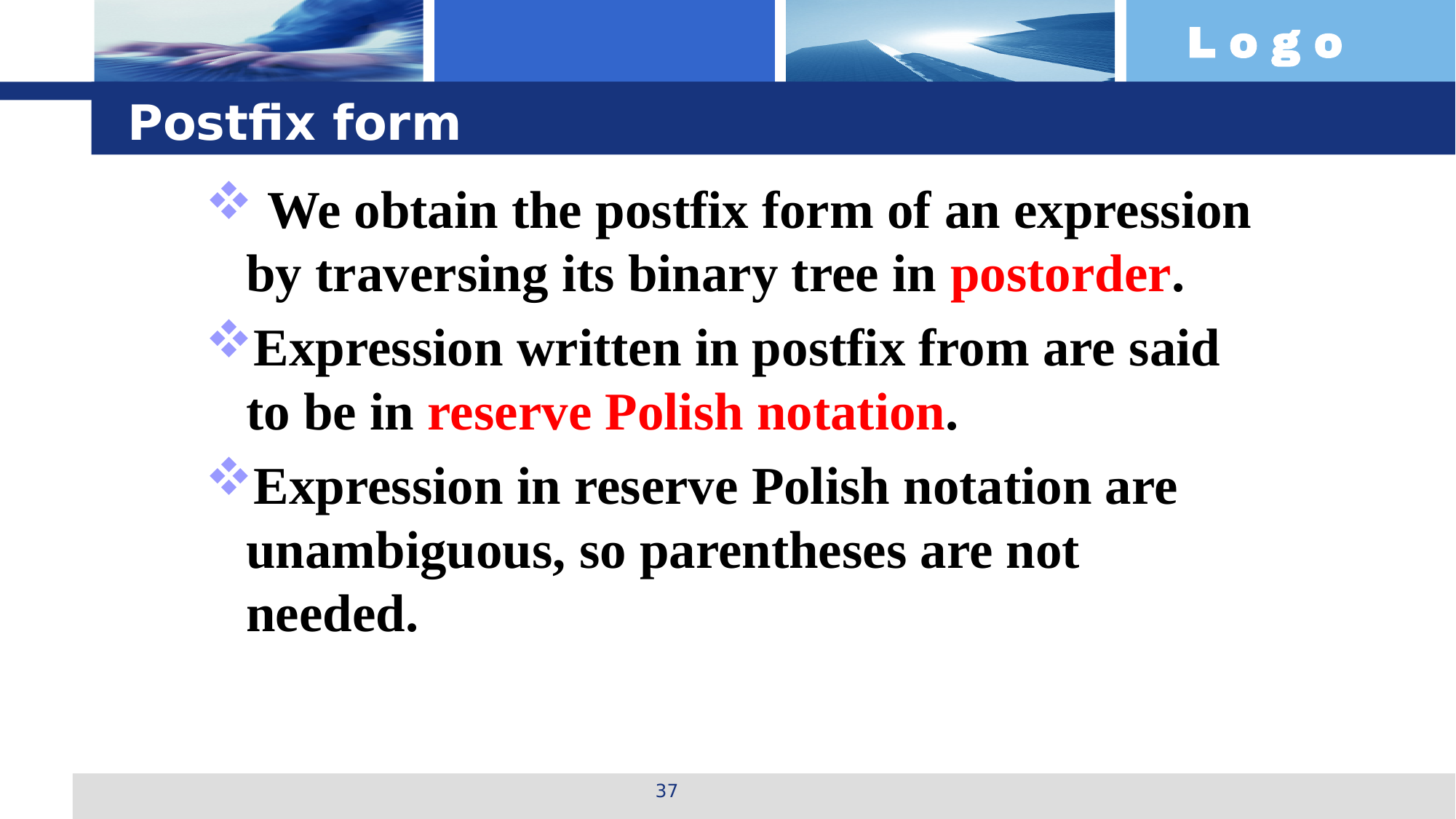

# Postfix form
 We obtain the postfix form of an expression by traversing its binary tree in postorder.
Expression written in postfix from are said to be in reserve Polish notation.
Expression in reserve Polish notation are unambiguous, so parentheses are not needed.
37